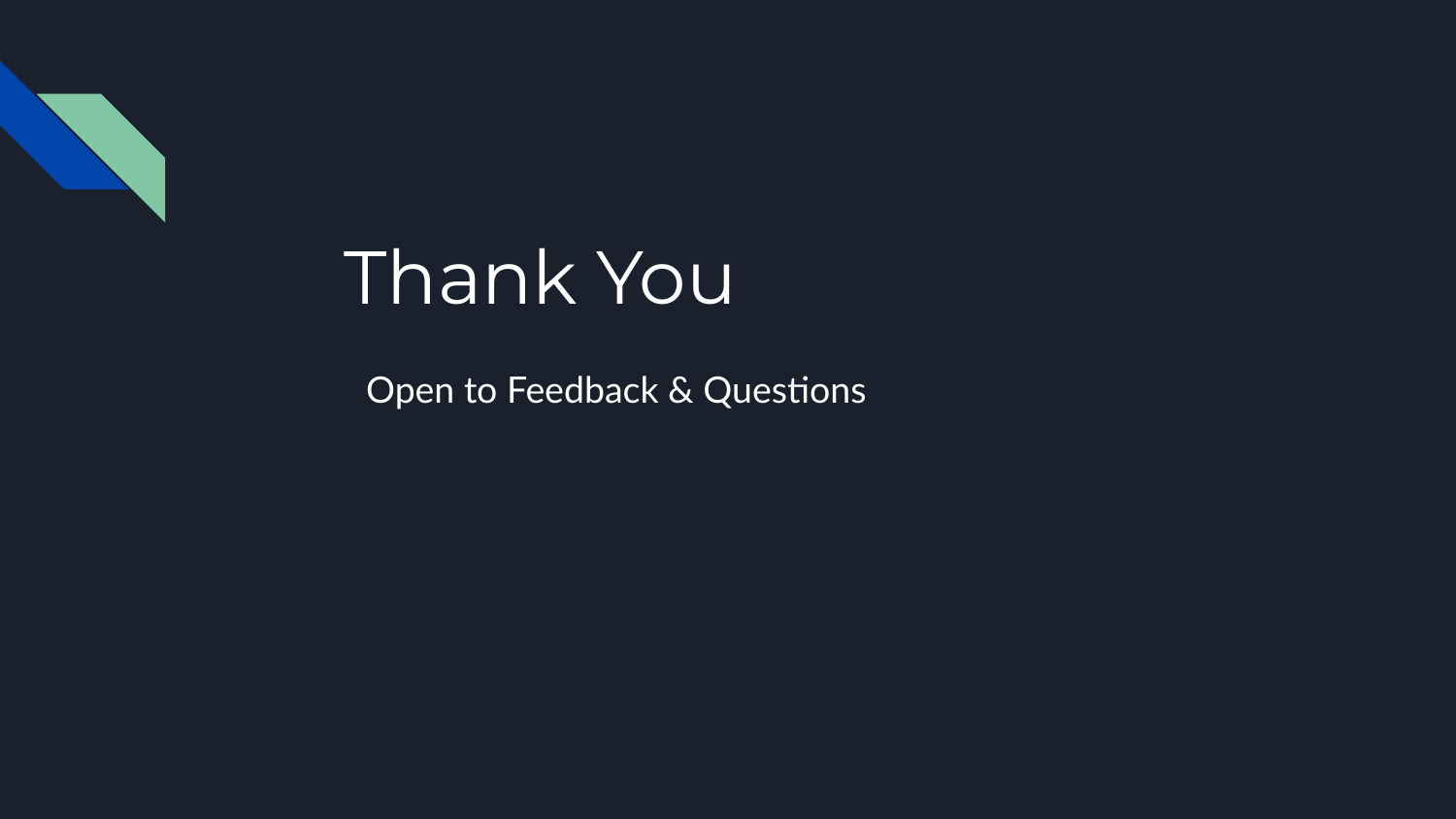

# Thank You
Open to Feedback & Questions